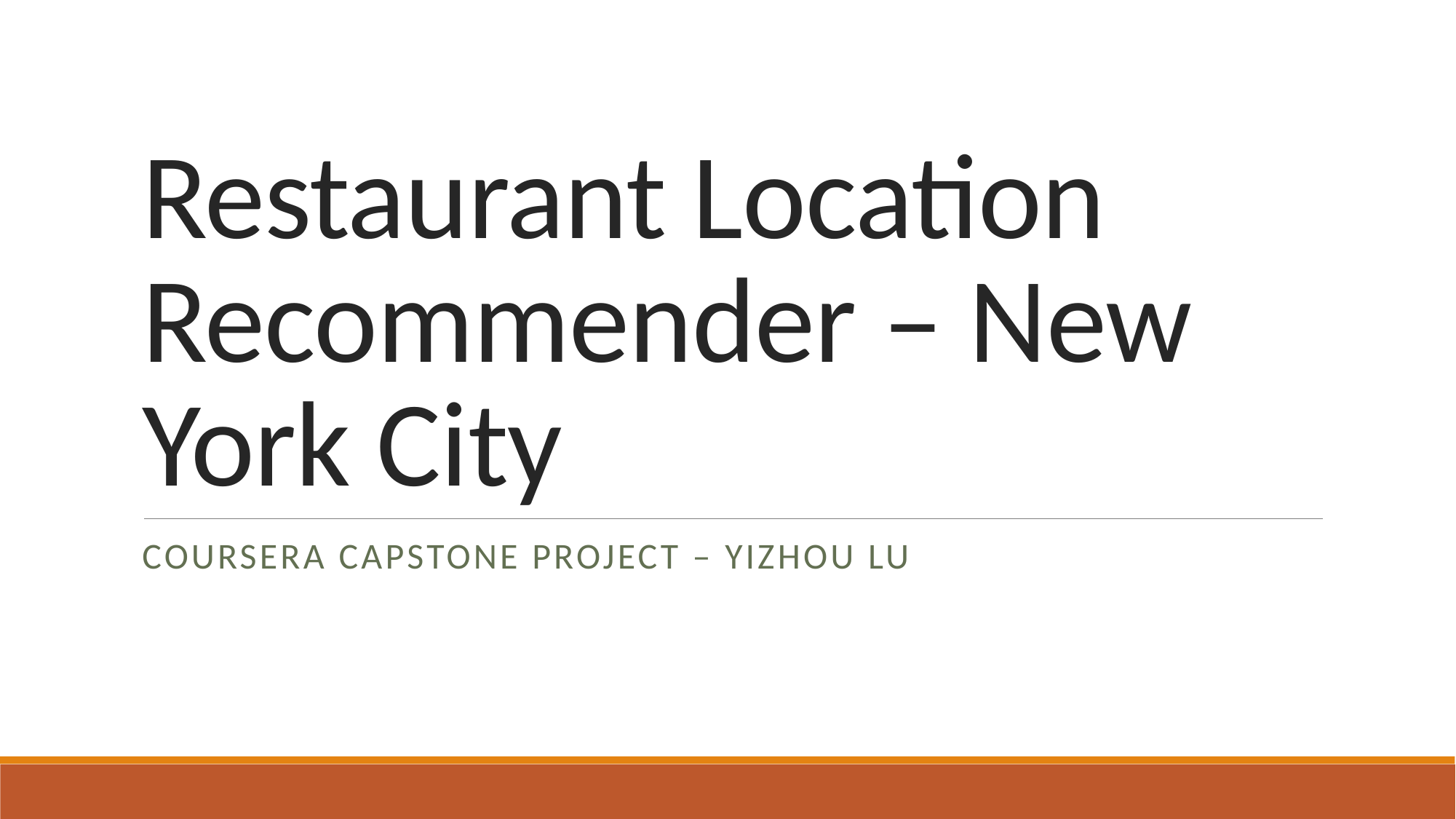

# Restaurant Location Recommender – New York City
Coursera capstone project – Yizhou lu